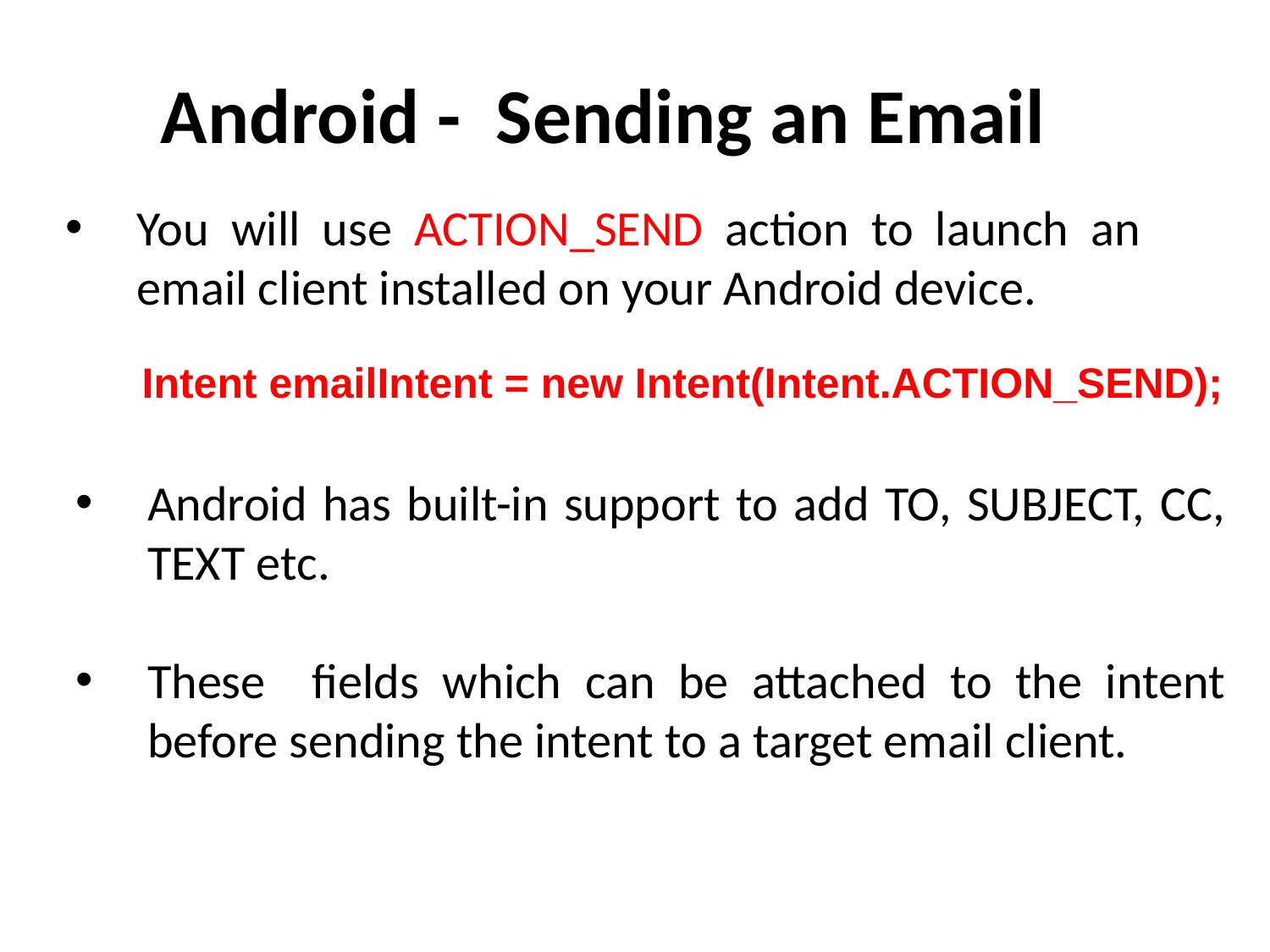

# Android -  Sending an Email
You will use ACTION_SEND action to launch an email client installed on your Android device.
Intent emailIntent = new Intent(Intent.ACTION_SEND);
Android has built-in support to add TO, SUBJECT, CC, TEXT etc.

These  fields which can be attached to the intent before sending the intent to a target email client.